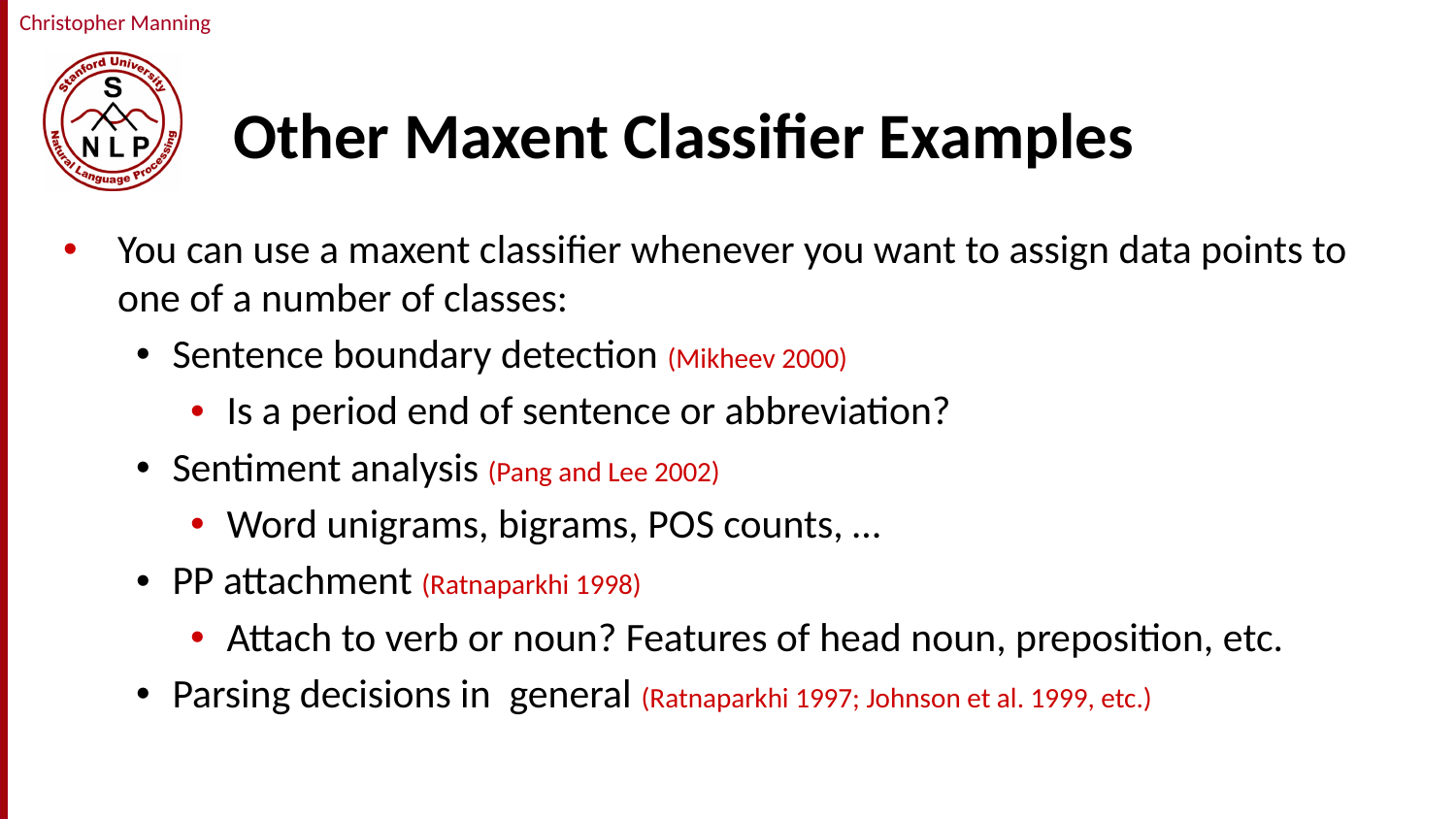

# Other Maxent Classifier Examples
You can use a maxent classifier whenever you want to assign data points to one of a number of classes:
Sentence boundary detection (Mikheev 2000)
Is a period end of sentence or abbreviation?
Sentiment analysis (Pang and Lee 2002)
Word unigrams, bigrams, POS counts, …
PP attachment (Ratnaparkhi 1998)
Attach to verb or noun? Features of head noun, preposition, etc.
Parsing decisions in  general (Ratnaparkhi 1997; Johnson et al. 1999, etc.)